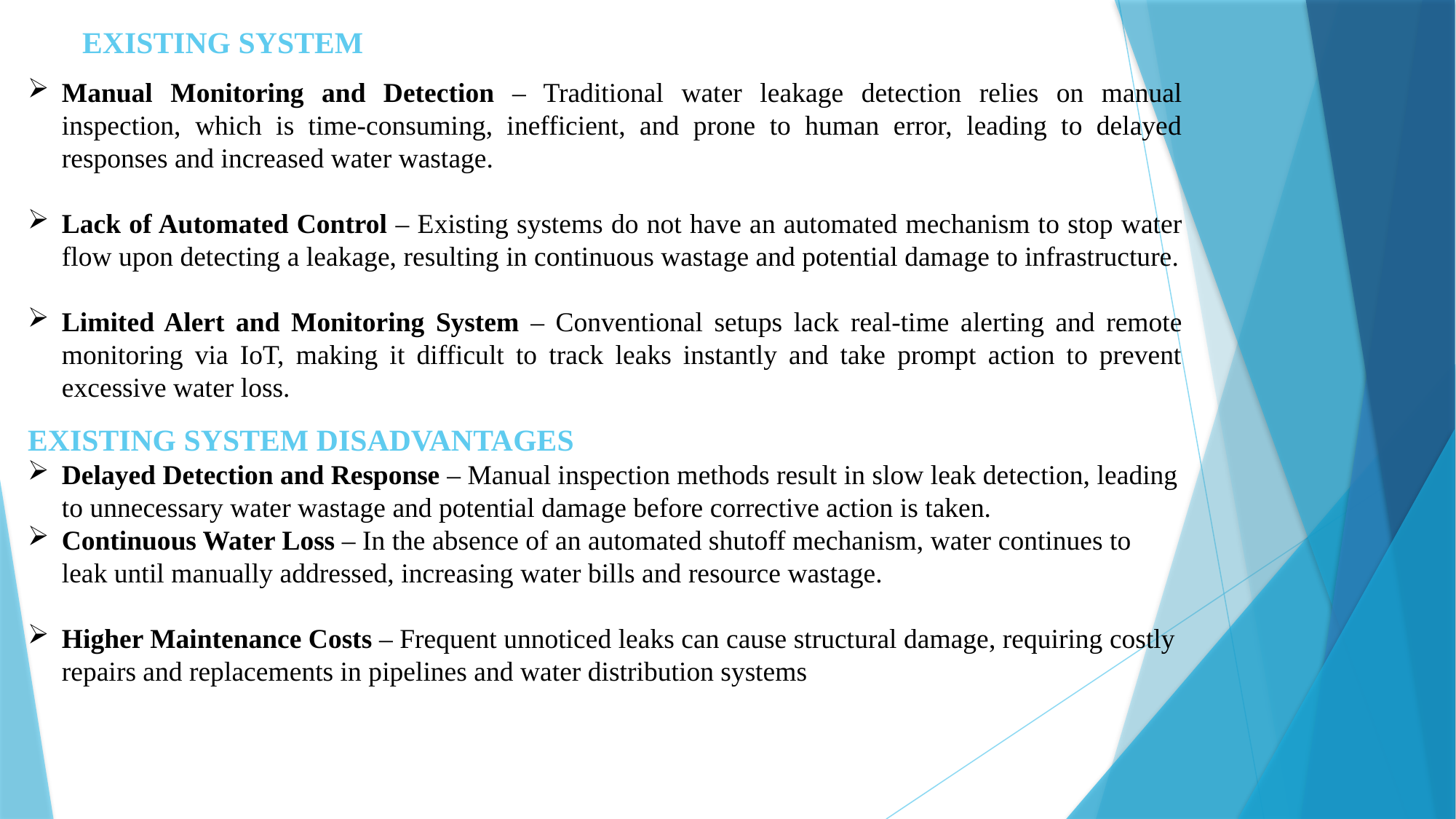

EXISTING SYSTEM
Manual Monitoring and Detection – Traditional water leakage detection relies on manual inspection, which is time-consuming, inefficient, and prone to human error, leading to delayed responses and increased water wastage.

Lack of Automated Control – Existing systems do not have an automated mechanism to stop water flow upon detecting a leakage, resulting in continuous wastage and potential damage to infrastructure.

Limited Alert and Monitoring System – Conventional setups lack real-time alerting and remote monitoring via IoT, making it difficult to track leaks instantly and take prompt action to prevent excessive water loss.
EXISTING SYSTEM DISADVANTAGES
Delayed Detection and Response – Manual inspection methods result in slow leak detection, leading to unnecessary water wastage and potential damage before corrective action is taken.
Continuous Water Loss – In the absence of an automated shutoff mechanism, water continues to leak until manually addressed, increasing water bills and resource wastage.

Higher Maintenance Costs – Frequent unnoticed leaks can cause structural damage, requiring costly repairs and replacements in pipelines and water distribution systems